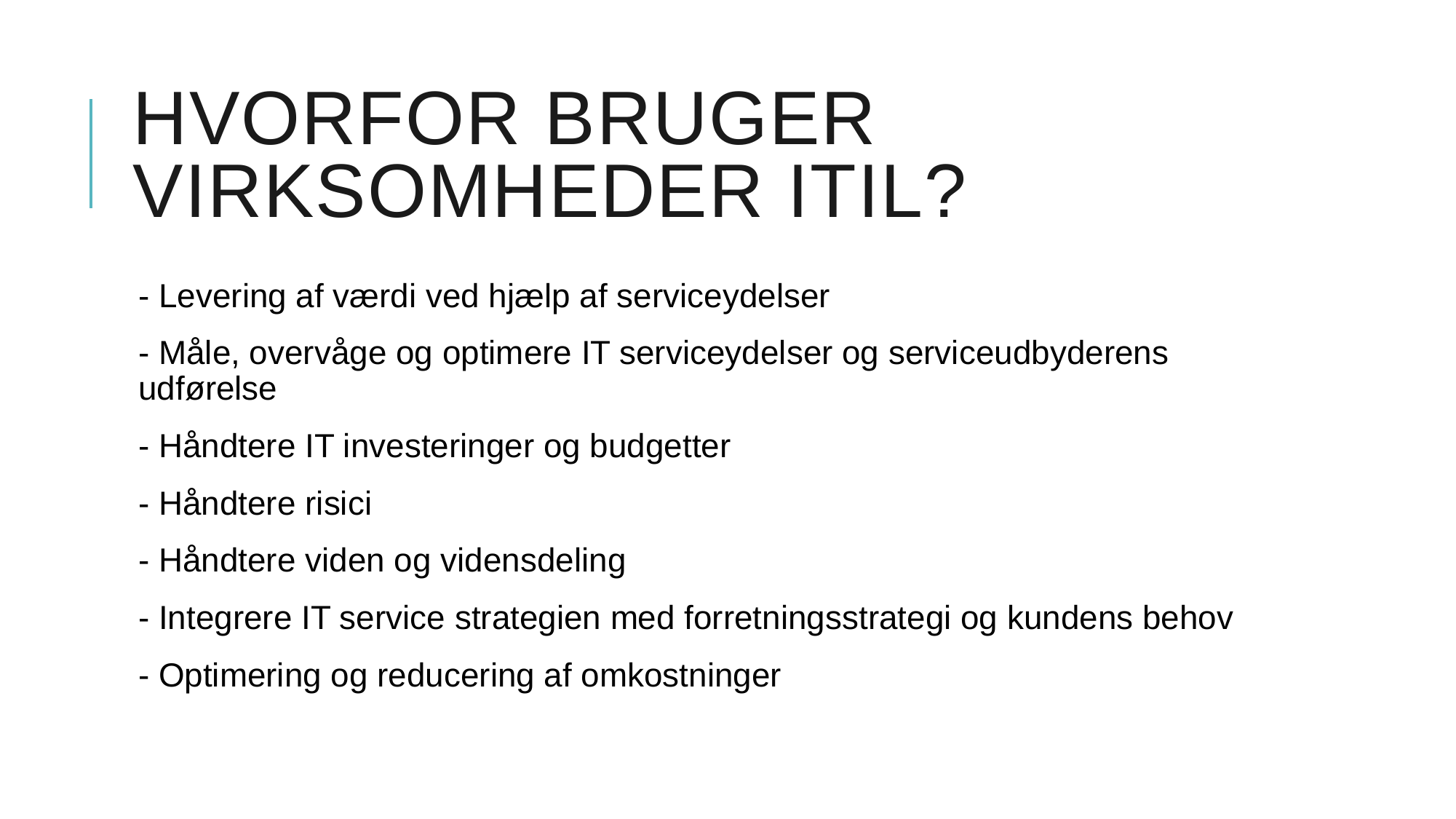

# Hvorfor bruger virksomheder itil?
- Levering af værdi ved hjælp af serviceydelser
- Måle, overvåge og optimere IT serviceydelser og serviceudbyderens udførelse
- Håndtere IT investeringer og budgetter
- Håndtere risici
- Håndtere viden og vidensdeling
- Integrere IT service strategien med forretningsstrategi og kundens behov
- Optimering og reducering af omkostninger